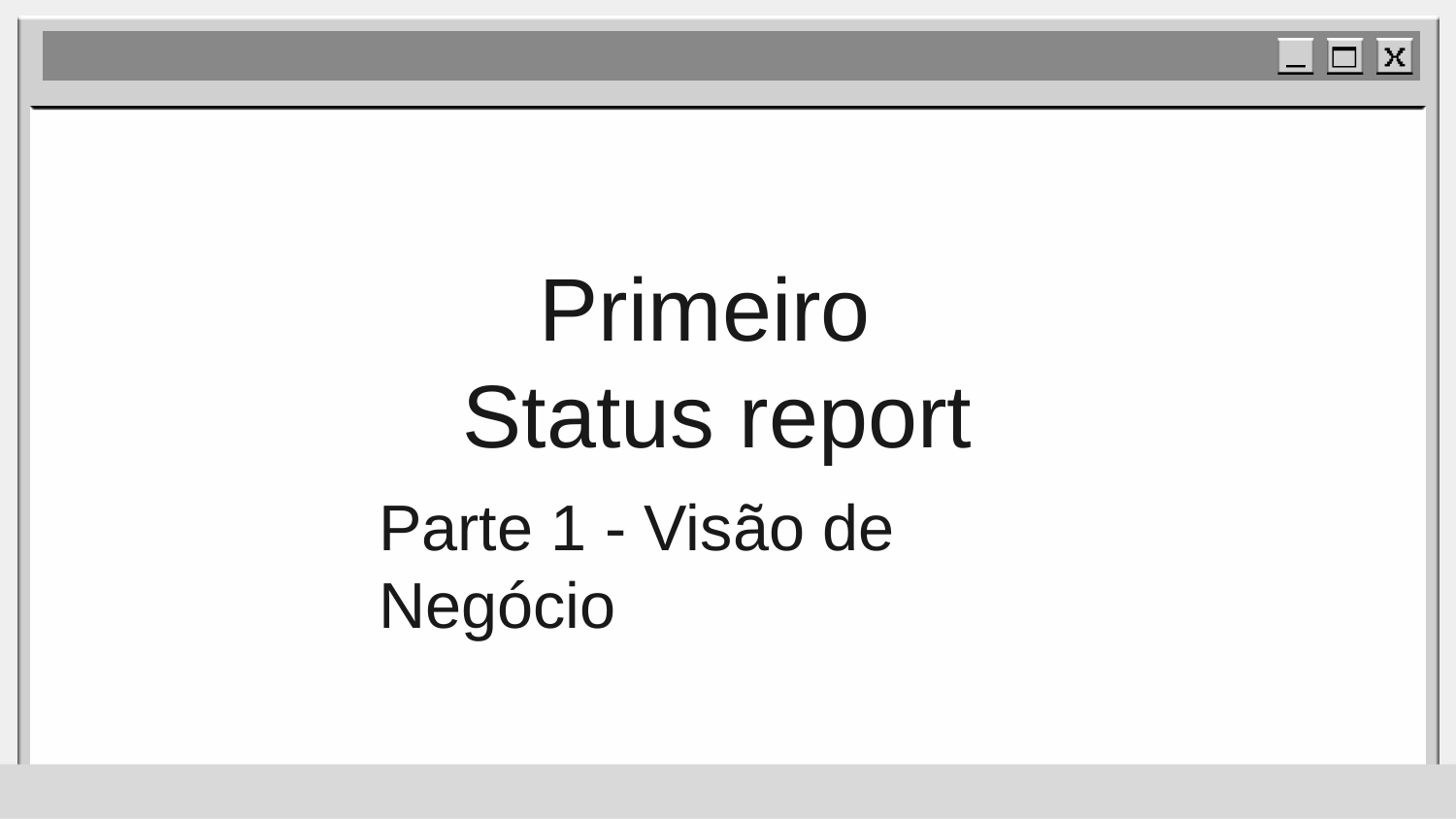

Primeiro
Status report
# Parte 1 - Visão de Negócio